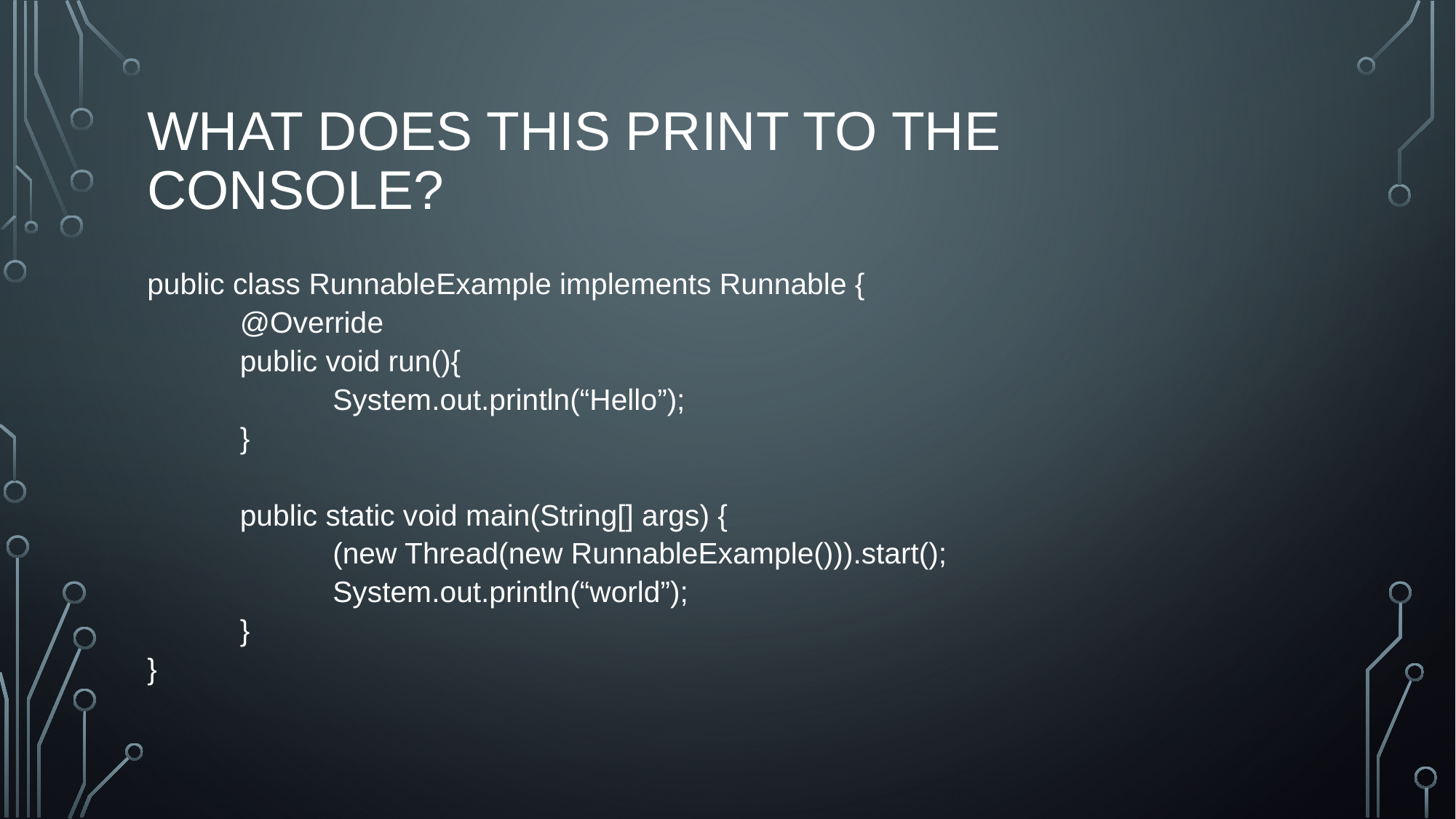

# What does this print to the console?
public class RunnableExample implements Runnable {
	@Override
	public void run(){
		System.out.println(“Hello”);
	}

	public static void main(String[] args) {
		(new Thread(new RunnableExample())).start();
		System.out.println(“world”);
	}
}